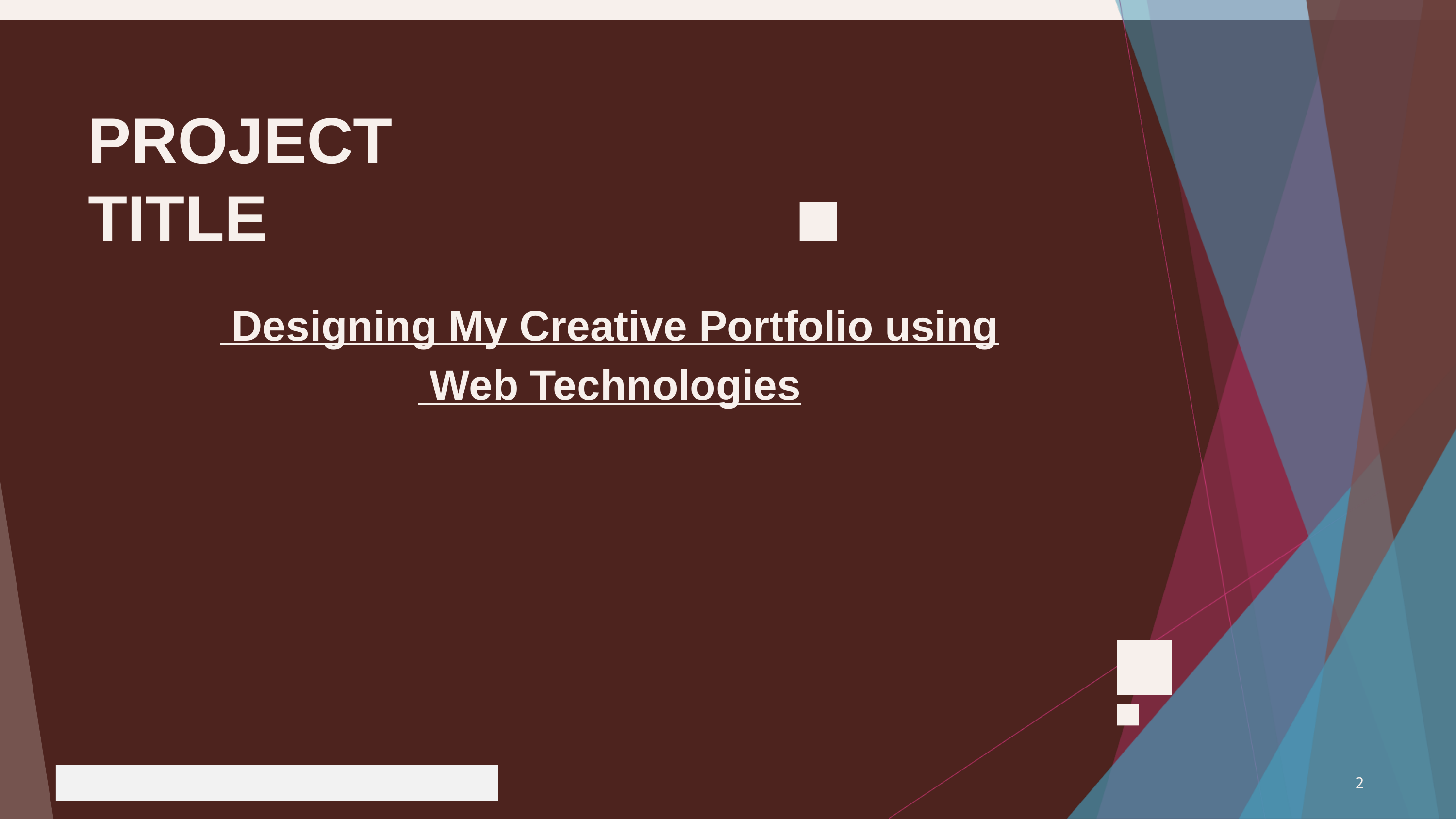

PROJECT TITLE

 Designing My Creative Portfolio using
 Web Technologies

2